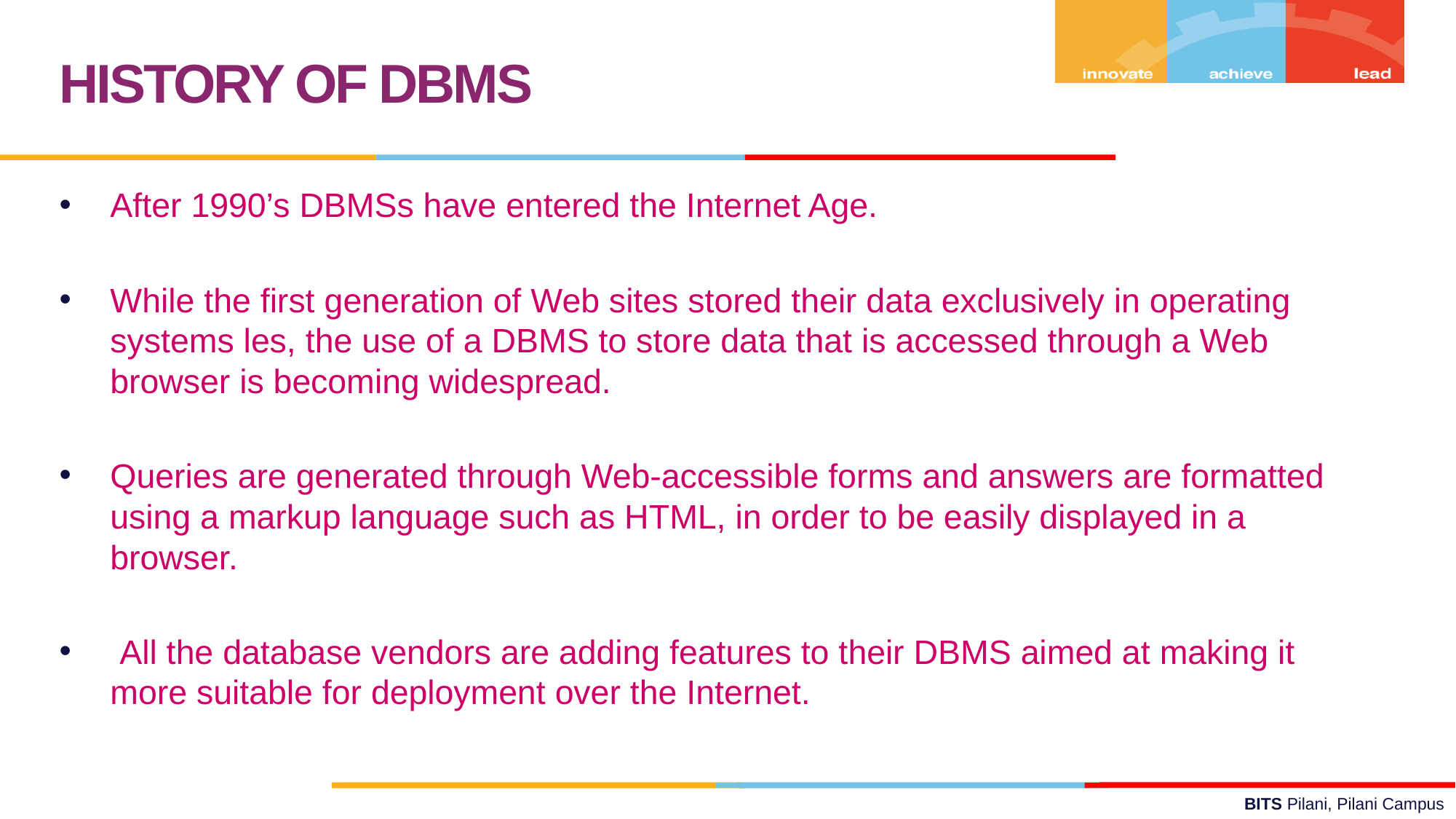

HISTORY OF DBMS
After 1990’s DBMSs have entered the Internet Age.

While the first generation of Web sites stored their data exclusively in operating systems les, the use of a DBMS to store data that is accessed through a Web browser is becoming widespread.

Queries are generated through Web-accessible forms and answers are formatted using a markup language such as HTML, in order to be easily displayed in a browser.

 All the database vendors are adding features to their DBMS aimed at making it more suitable for deployment over the Internet.